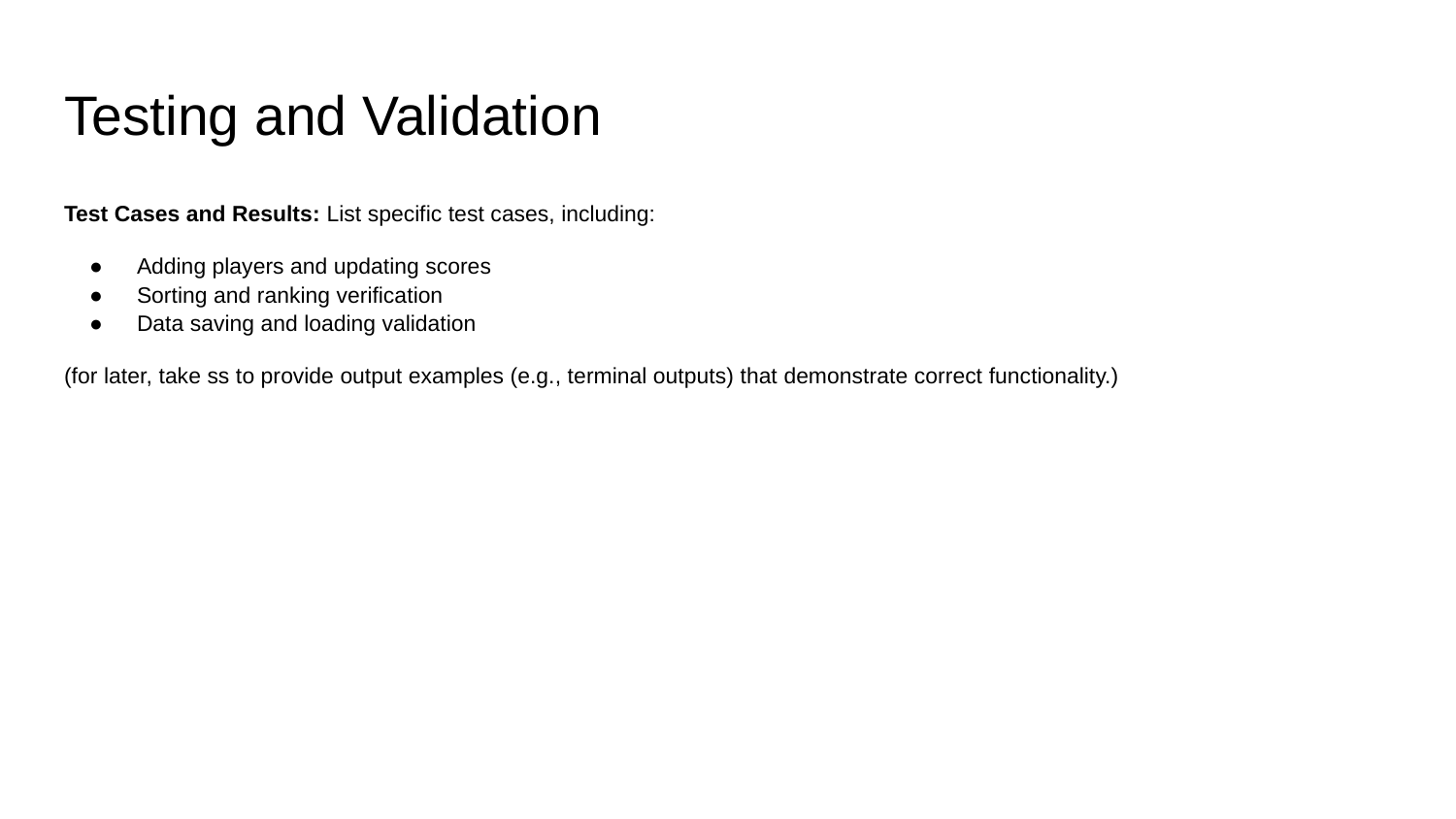

# Testing and Validation
Test Cases and Results: List specific test cases, including:
Adding players and updating scores
Sorting and ranking verification
Data saving and loading validation
(for later, take ss to provide output examples (e.g., terminal outputs) that demonstrate correct functionality.)